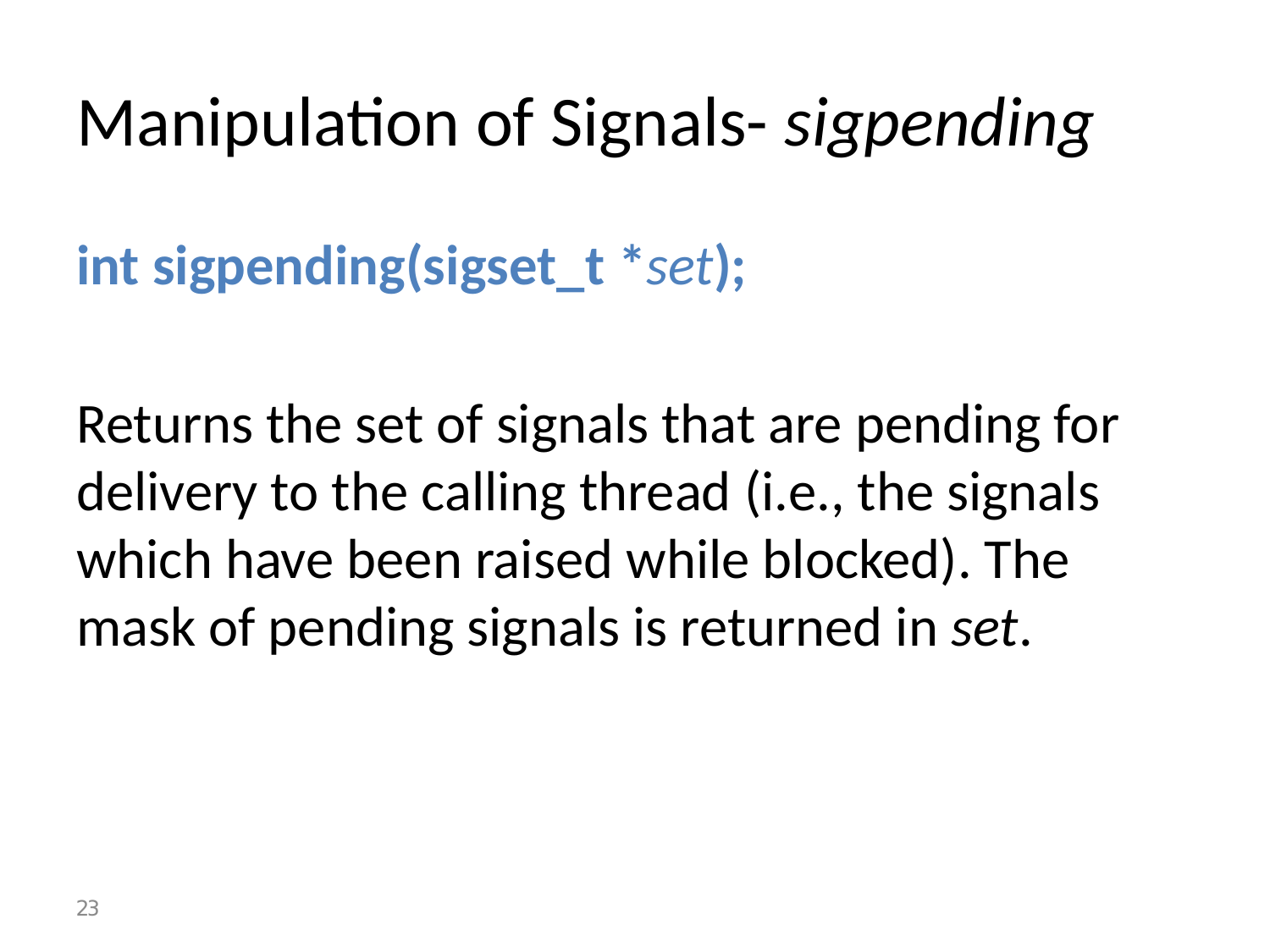

# Manipulation of Signals- sigpending
int sigpending(sigset_t *set);

Returns the set of signals that are pending for delivery to the calling thread (i.e., the signals which have been raised while blocked). The mask of pending signals is returned in set.
23